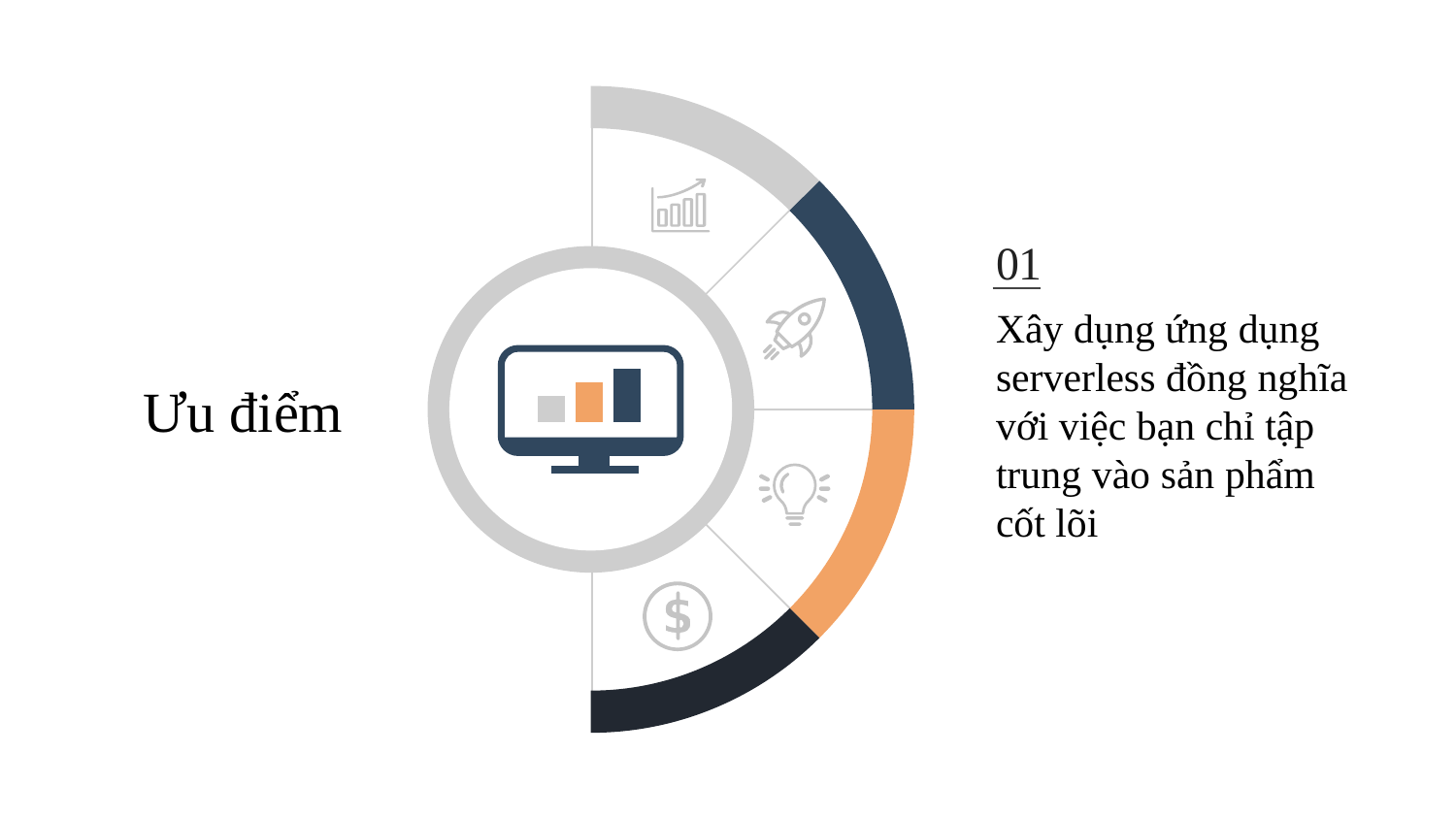

Ưu điểm
01
Xây dụng ứng dụng serverless đồng nghĩa với việc bạn chỉ tập trung vào sản phẩm cốt lõi